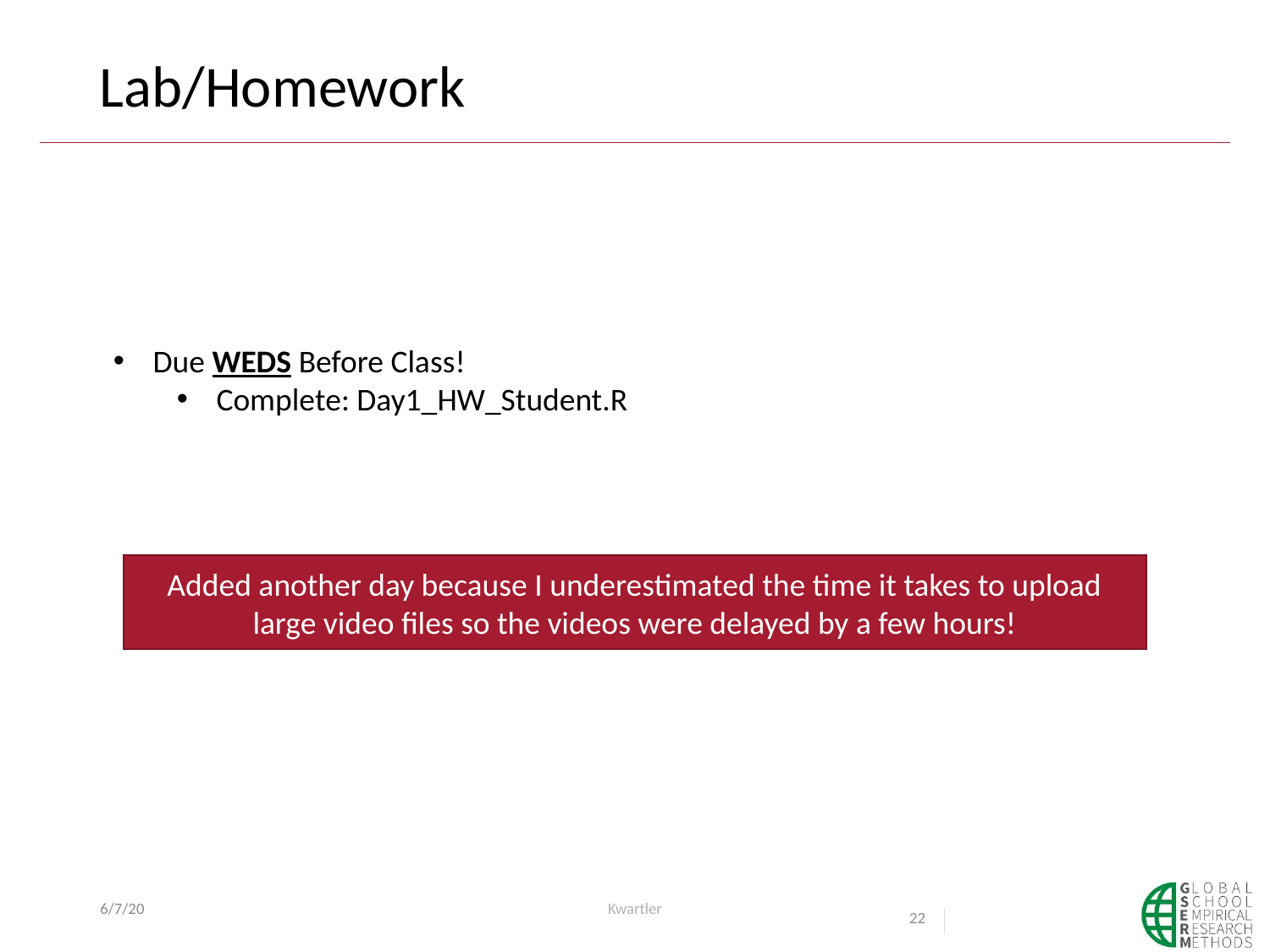

# Lab/Homework
Due WEDS Before Class!
﻿Complete: Day1_HW_Student.R

Added another day because I underestimated the time it takes to upload large video files so the videos were delayed by a few hours!
6/7/20
Kwartler
22